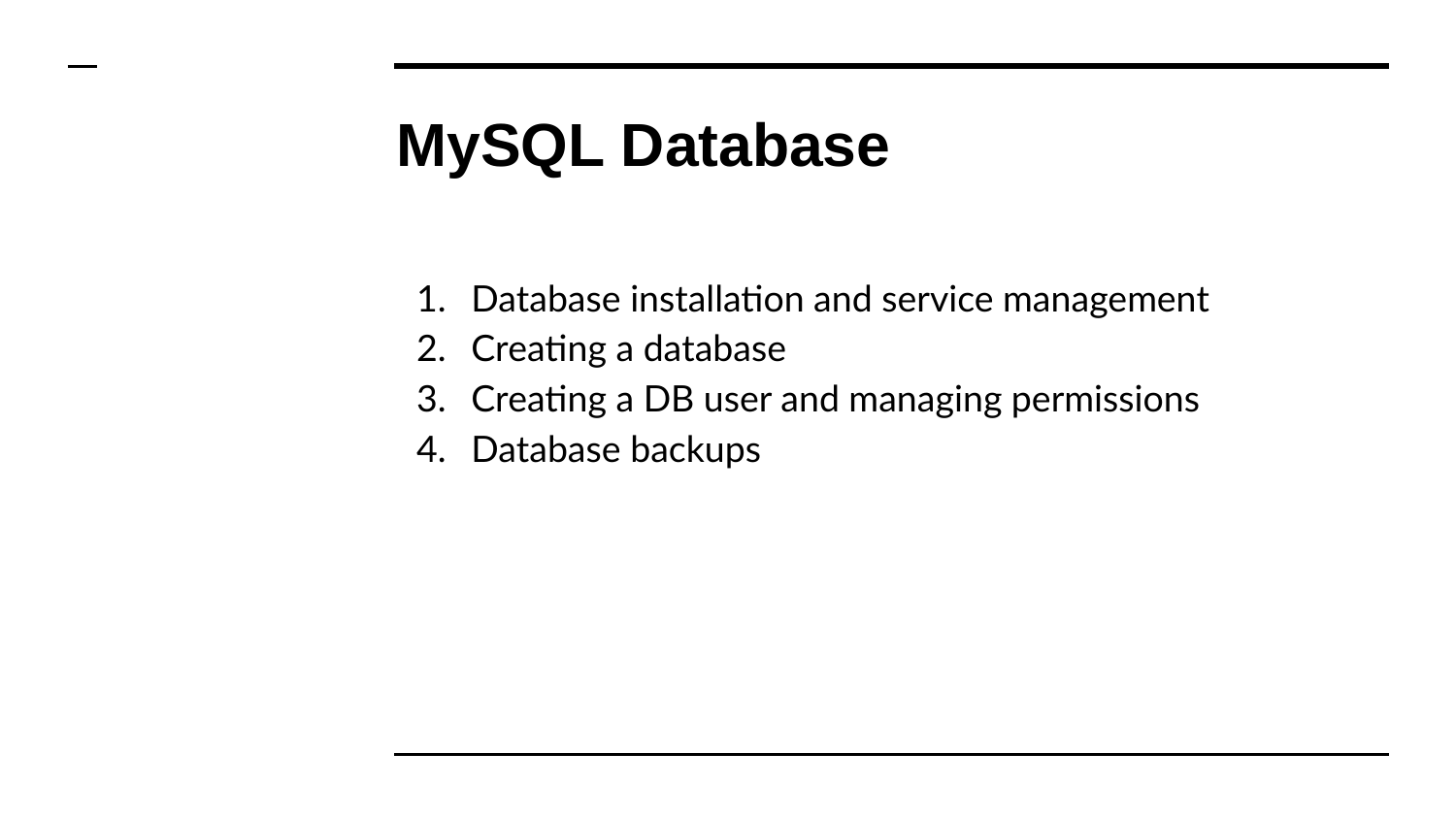

# MySQL Database
Database installation and service management
Creating a database
Creating a DB user and managing permissions
Database backups